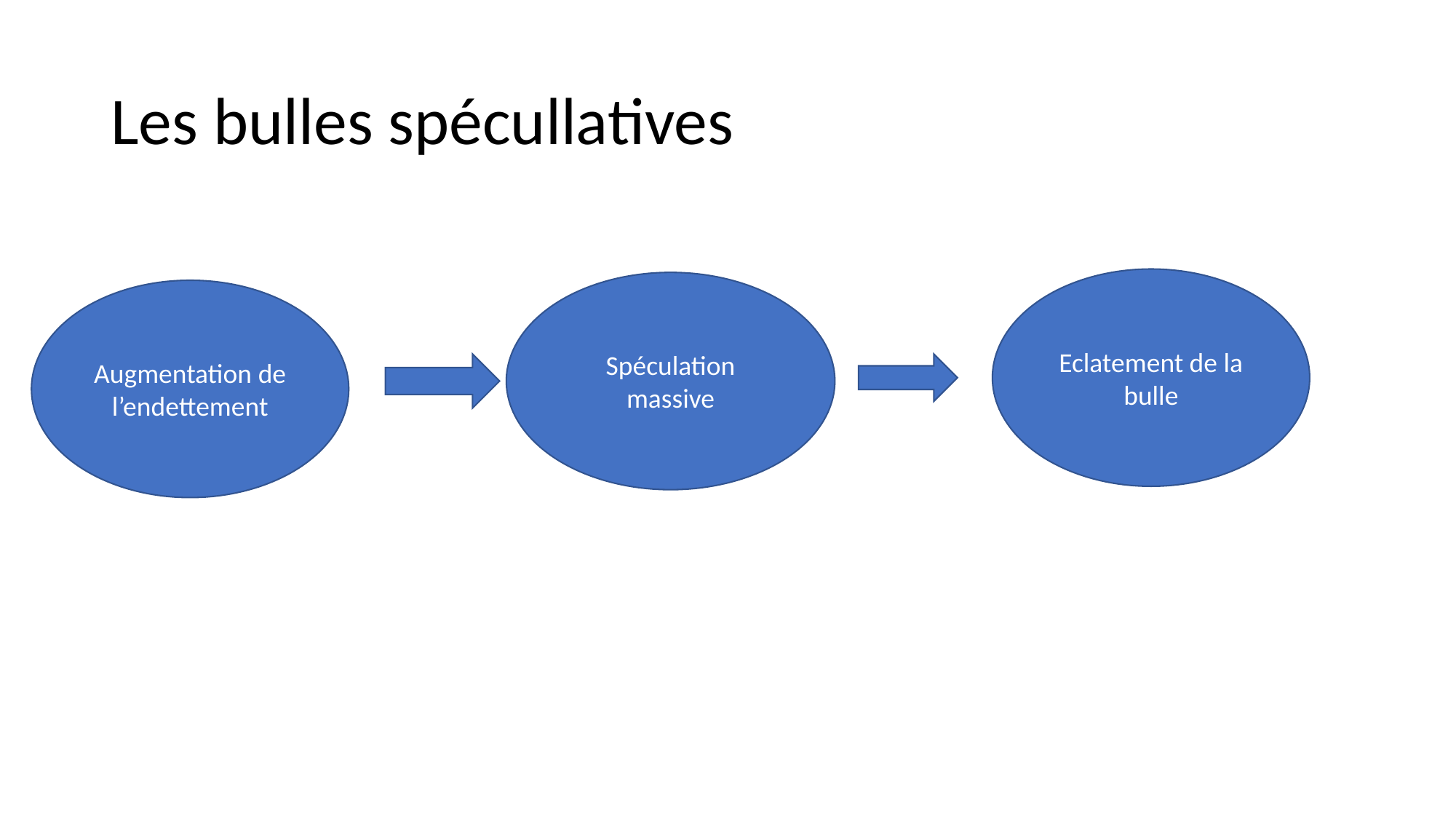

# Les bulles spécullatives
Eclatement de la bulle
Spéculation massive
Augmentation de l’endettement